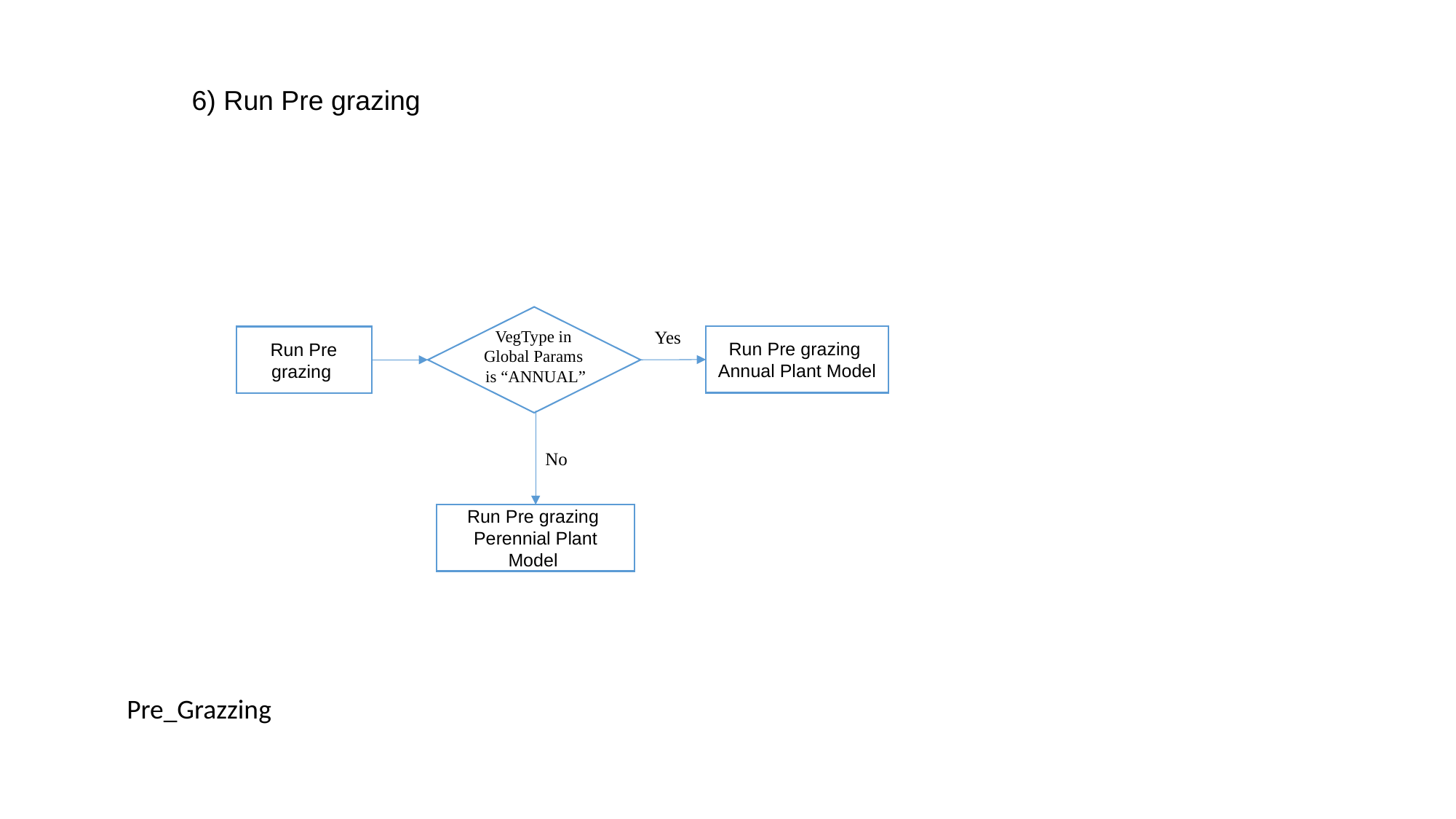

6) Run Pre grazing

VegType in
Global Params
is “ANNUAL”

Yes
Run Pre grazing
Annual Plant Model
Run Pre grazing
No
Run Pre grazing
Perennial Plant Model
Pre_Grazzing